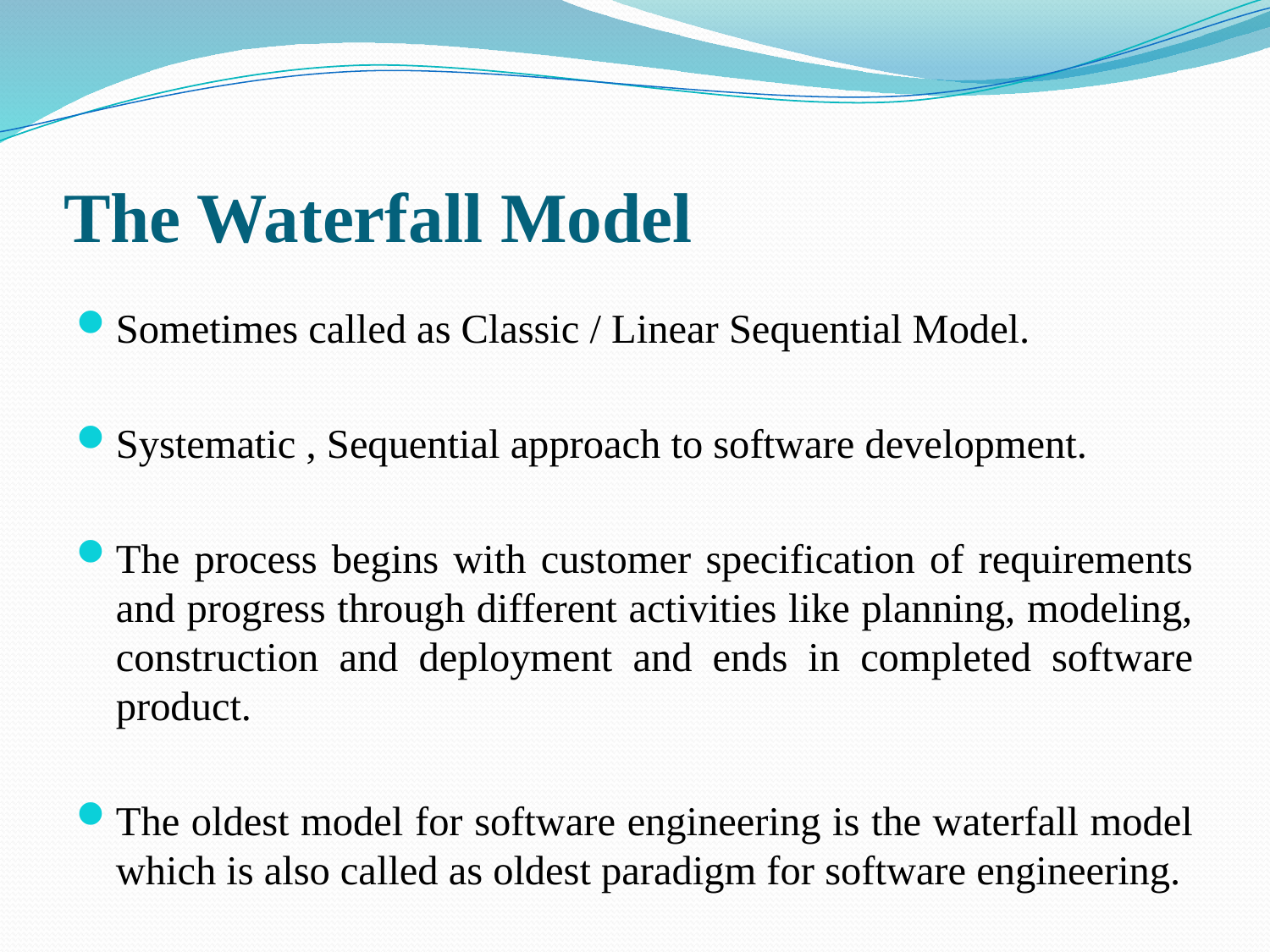

# The Waterfall Model
Sometimes called as Classic / Linear Sequential Model.

Systematic , Sequential approach to software development.

The process begins with customer specification of requirements and progress through different activities like planning, modeling, construction and deployment and ends in completed software product.

The oldest model for software engineering is the waterfall model which is also called as oldest paradigm for software engineering.